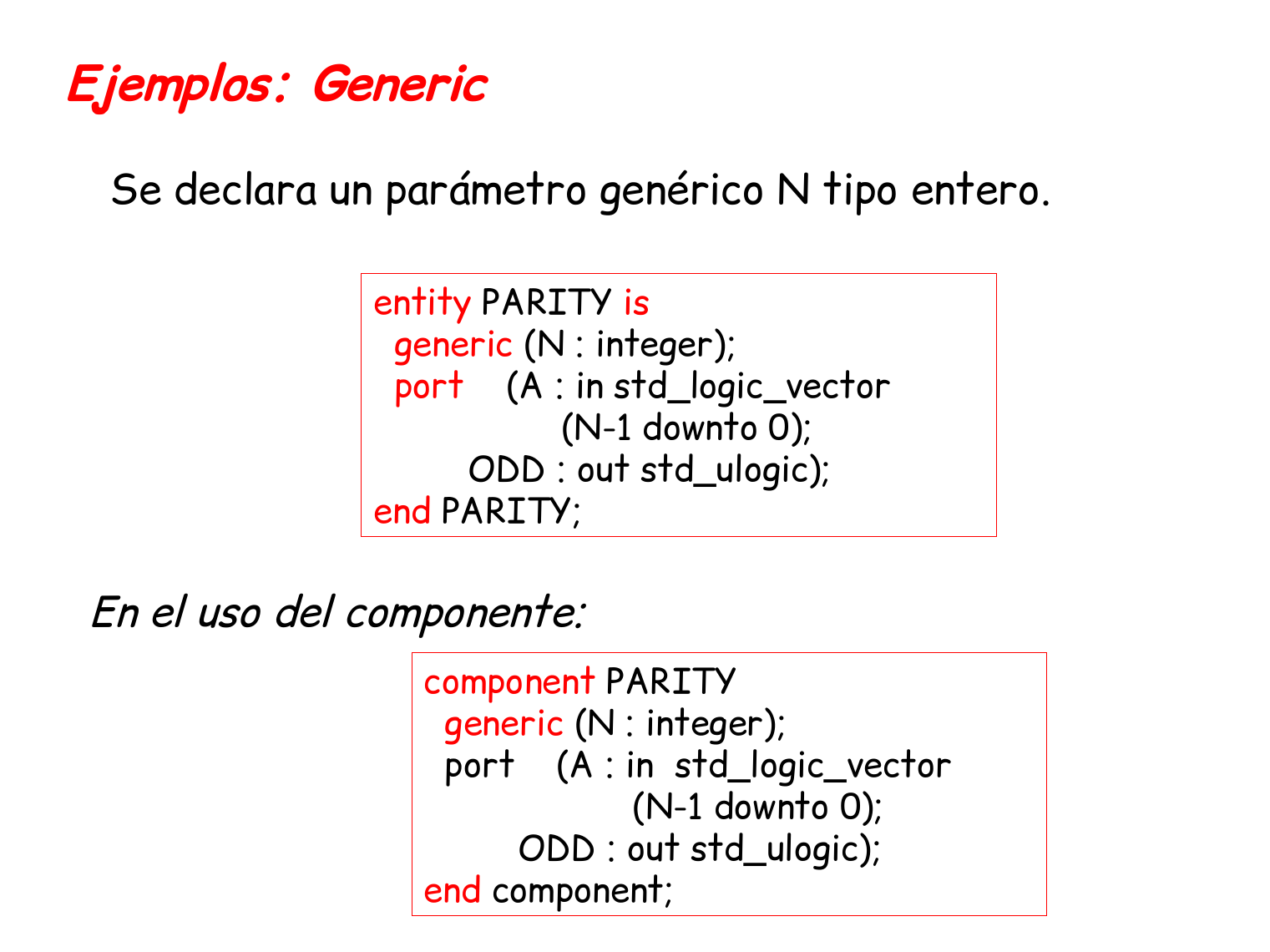

# Ejemplos: Generic
Se declara un parámetro genérico N tipo entero.
entity PARITY is
  generic (N : integer);
  port    (A : in std_logic_vector
                  (N-1 downto 0);
         ODD : out std_ulogic);
end PARITY;
 En el uso del componente:
component PARITY
  generic (N : integer);
  port    (A : in  std_logic_vector
                    (N-1 downto 0);
         ODD : out std_ulogic);
end component;